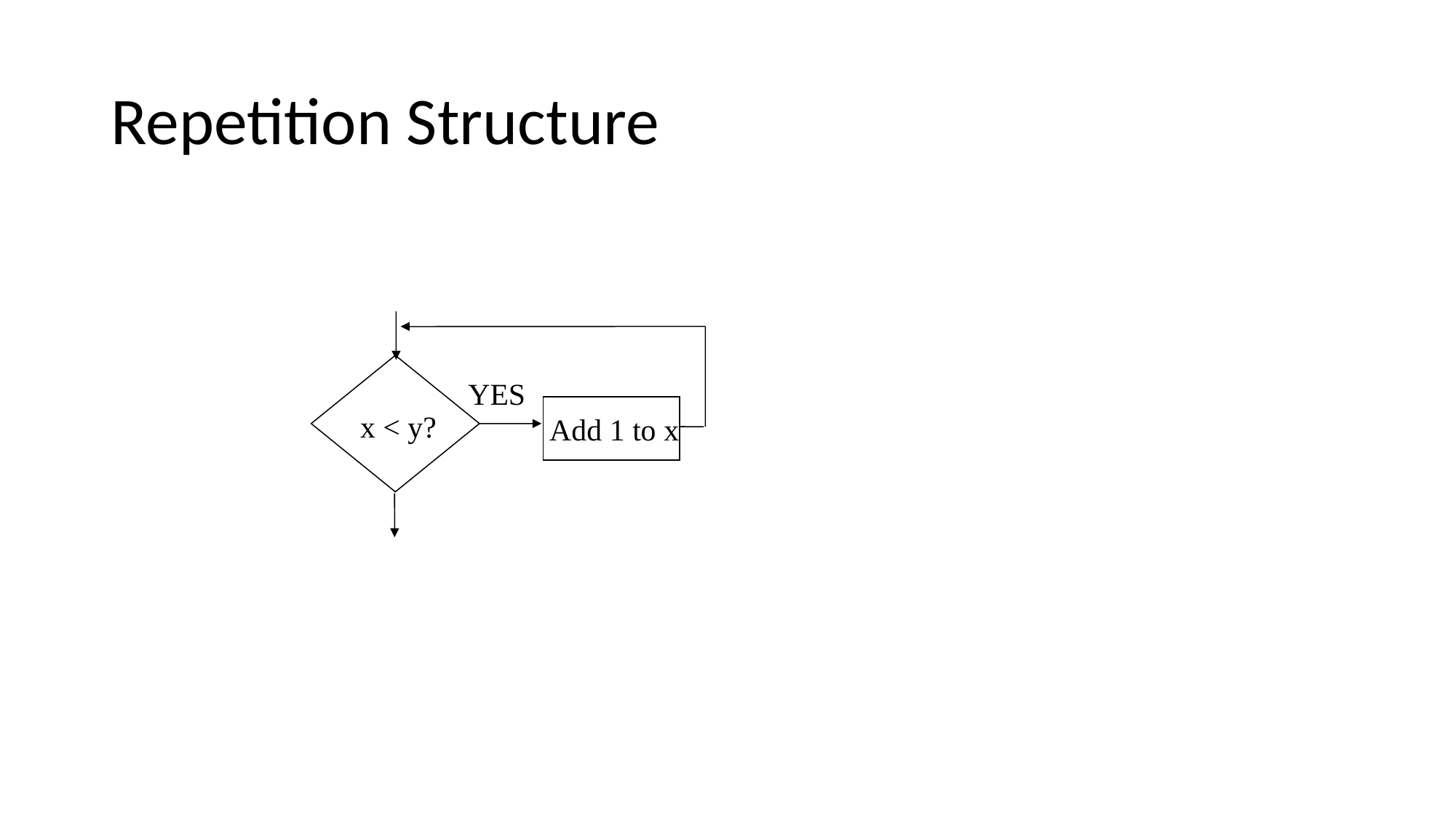

# Repetition Structure

x < y?
Add 1 to x
YES